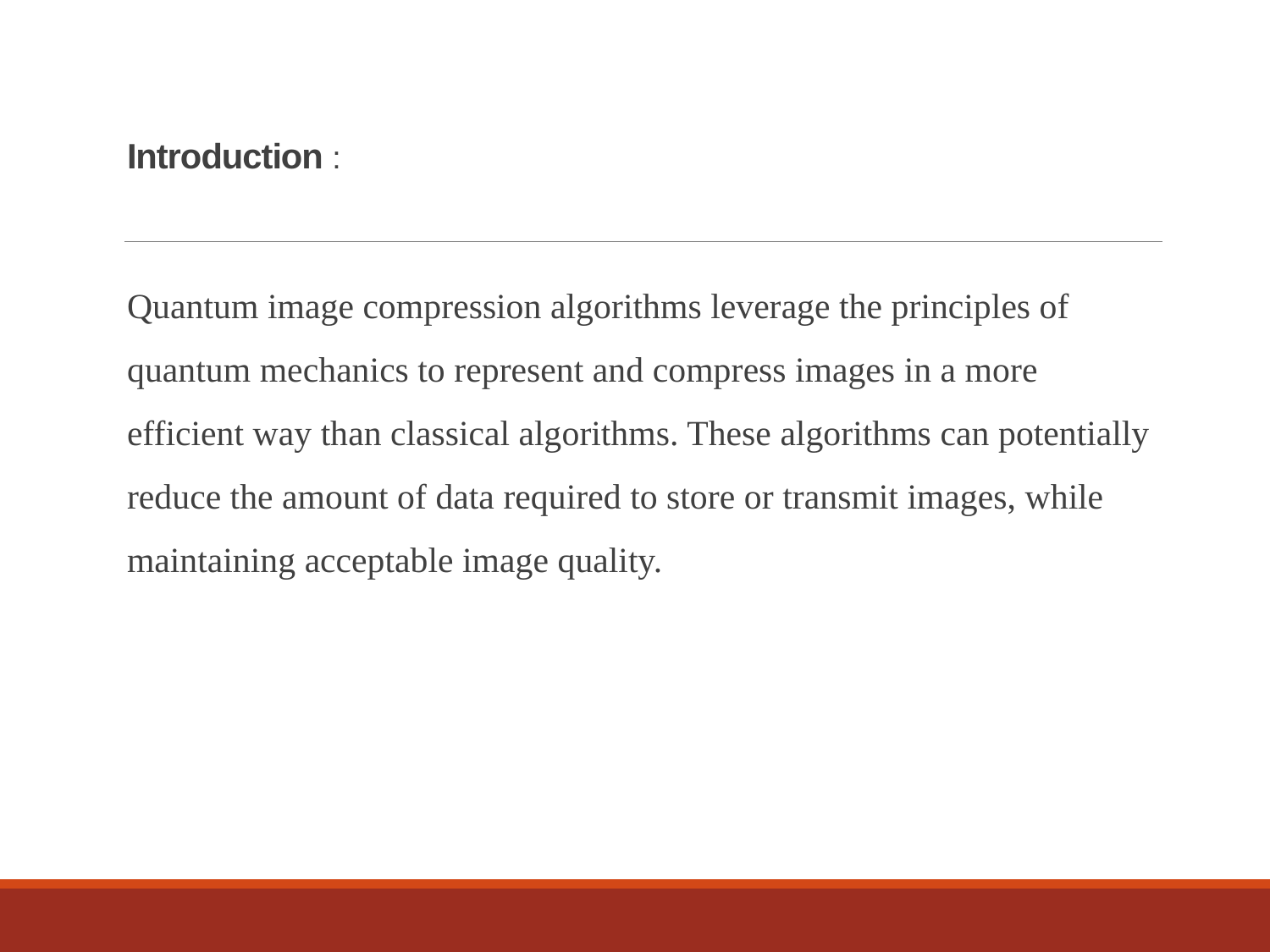

# Introduction :
Quantum image compression algorithms leverage the principles of quantum mechanics to represent and compress images in a more efficient way than classical algorithms. These algorithms can potentially reduce the amount of data required to store or transmit images, while maintaining acceptable image quality.